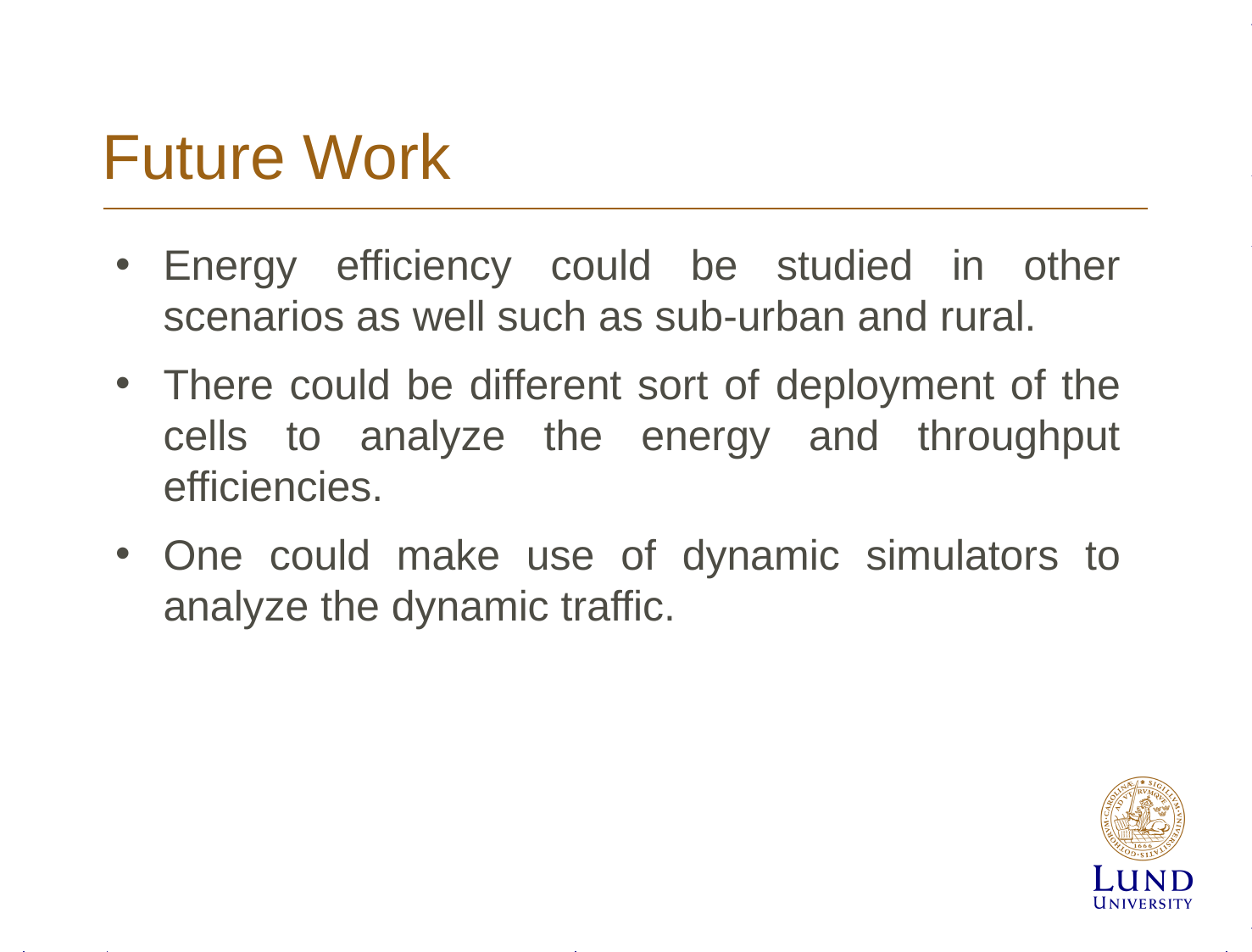

# Future Work
Energy efficiency could be studied in other scenarios as well such as sub-urban and rural.
There could be different sort of deployment of the cells to analyze the energy and throughput efficiencies.
One could make use of dynamic simulators to analyze the dynamic traffic.